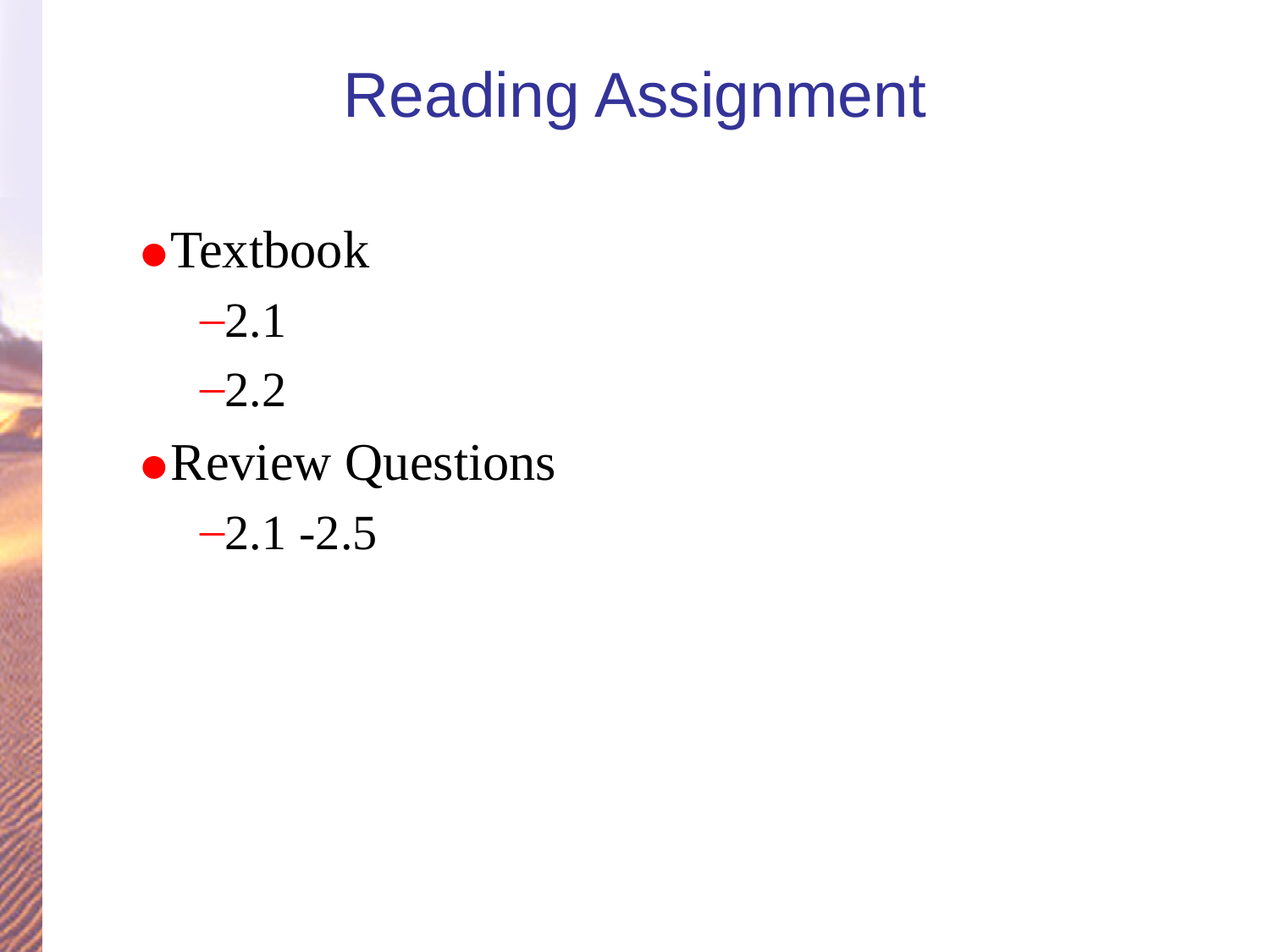

# Reading Assignment
Textbook
2.1
2.2
Review Questions
2.1 -2.5